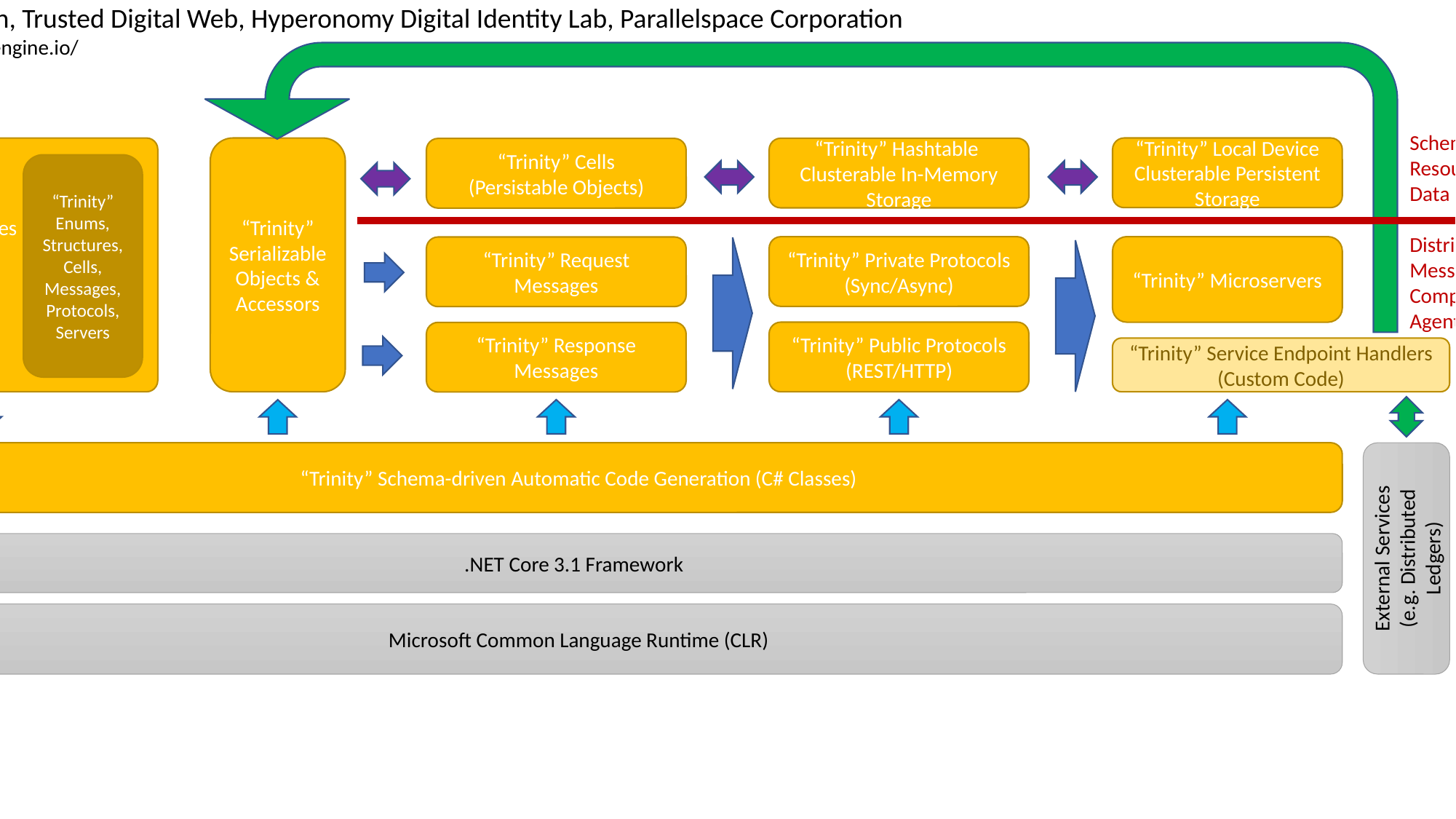

Trusted Digital Web: Trusted Resource Agents based on the Microsoft “Trinity” Graph Engine – July 2021
Michael Herman, Trusted Digital Web, Hyperonomy Digital Identity Lab, Parallelspace Corporation
https://www.graphengine.io/

Schema-based
Resource
Data Model

Distributed
Messaging &
Computation
Agent Model
“Trinity” Schema Files
(Trinity
Specification
Language)
“Trinity” Enums, Structures,
Cells,
Messages,
Protocols,
Servers
“Trinity” Serializable Objects &
Accessors
“Trinity” Local Device Clusterable Persistent Storage
“Trinity” Hashtable
Clusterable In-Memory Storage
“Trinity” Cells
(Persistable Objects)

“Trinity” Microservers
“Trinity” Private Protocols (Sync/Async)
“Trinity” Request Messages

“Trinity” Public Protocols (REST/HTTP)
“Trinity” Response Messages

“Trinity” Service Endpoint Handlers (Custom Code)

“Trinity” Schema-driven Automatic Code Generation (C# Classes)
External Services
(e.g. Distributed Ledgers)
.NET Core 3.1 Framework
Microsoft Common Language Runtime (CLR)